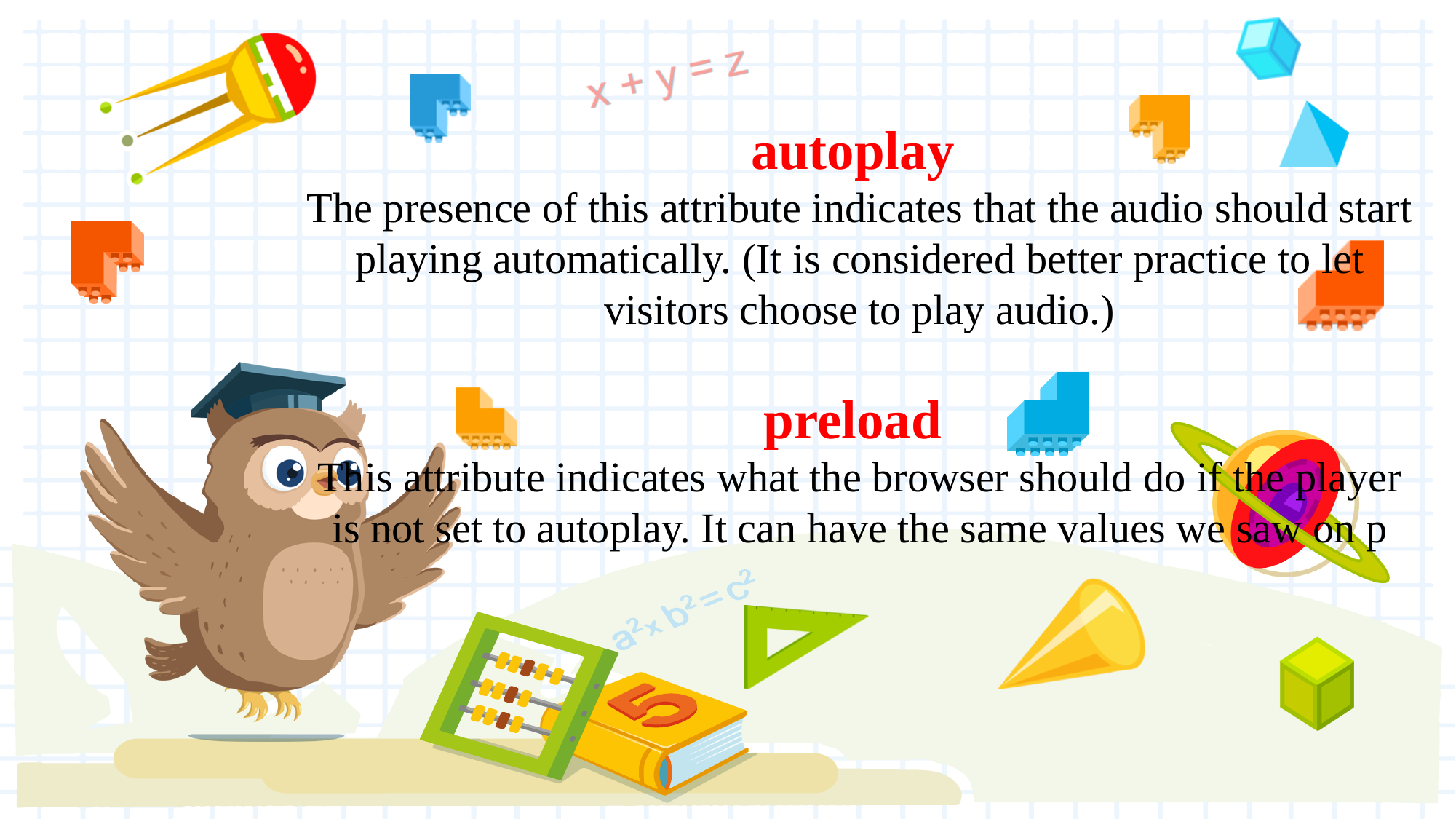

autoplay
The presence of this attribute indicates that the audio should start playing automatically. (It is considered better practice to let visitors choose to play audio.)

preload
This attribute indicates what the browser should do if the player is not set to autoplay. It can have the same values we saw on p